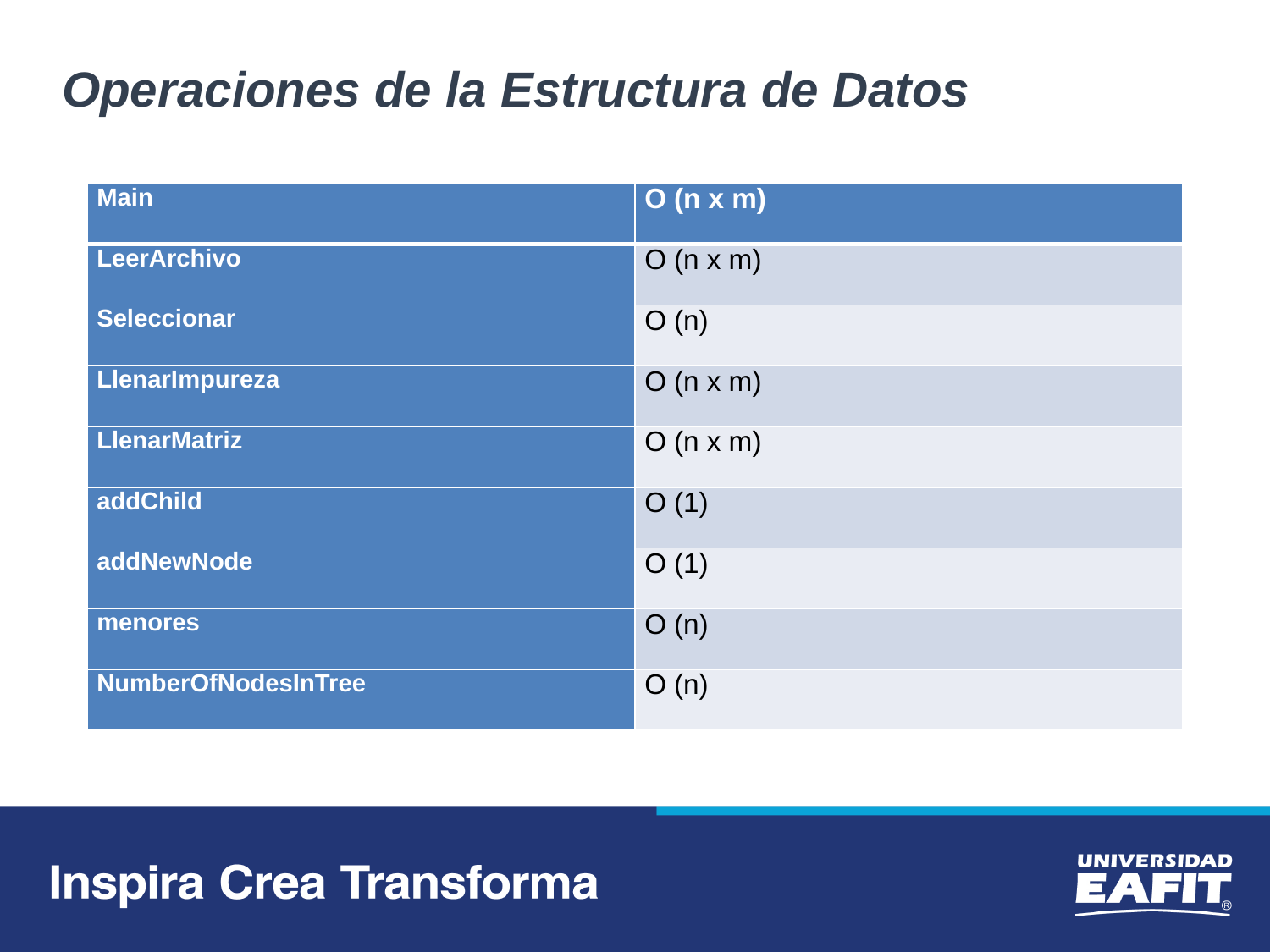

Operaciones de la Estructura de Datos
| Main | O (n x m) |
| --- | --- |
| LeerArchivo | O (n x m) |
| Seleccionar | O (n) |
| LlenarImpureza | O (n x m) |
| LlenarMatriz | O (n x m) |
| addChild | O (1) |
| addNewNode | O (1) |
| menores | O (n) |
| NumberOfNodesInTree | O (n) |